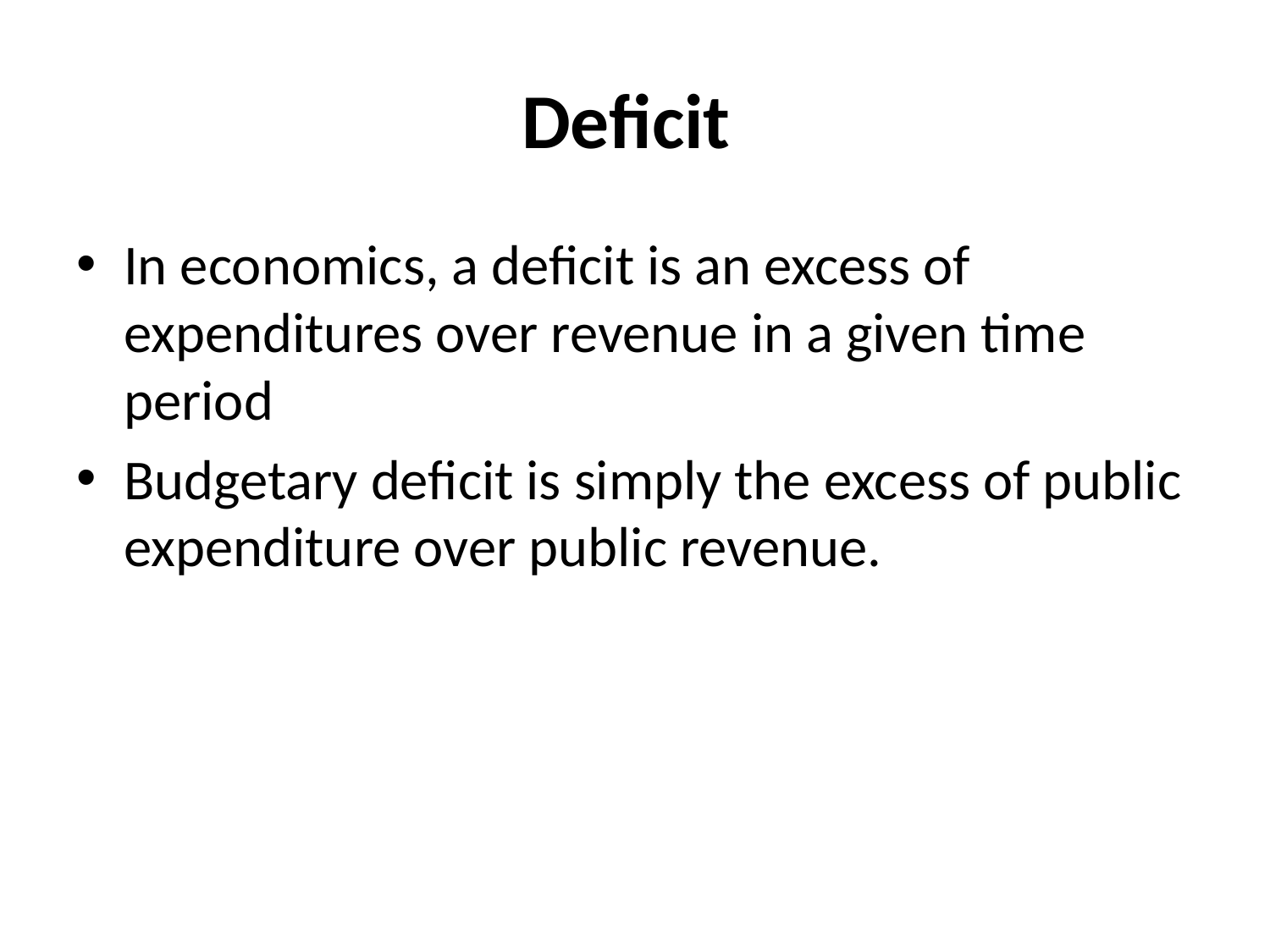

# Deficit
In economics, a deficit is an excess of expenditures over revenue in a given time period
Budgetary deficit is simply the excess of public expenditure over public revenue.